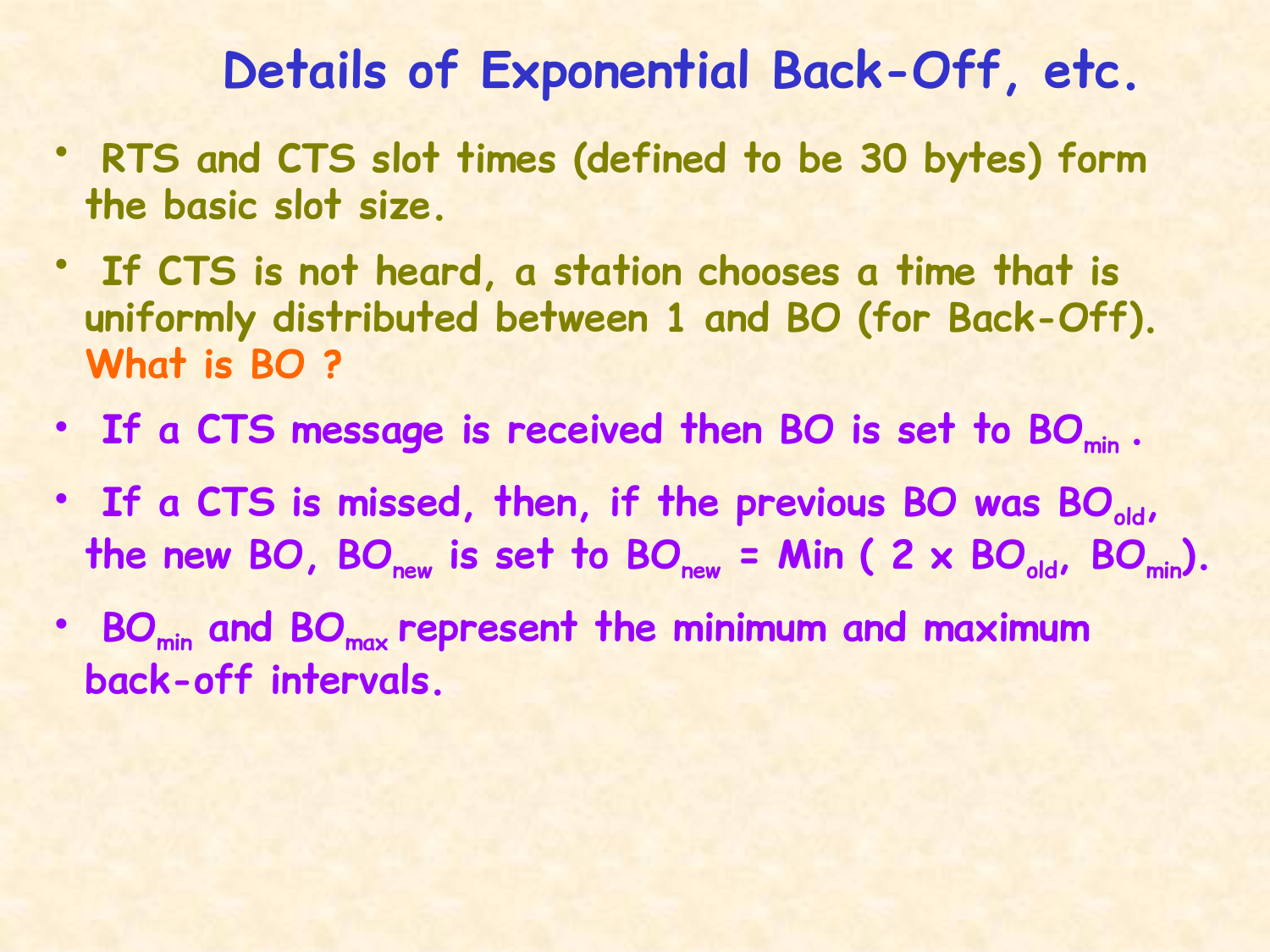

Details of Exponential Back-Off, etc.
 RTS and CTS slot times (defined to be 30 bytes) form the basic slot size.
 If CTS is not heard, a station chooses a time that is uniformly distributed between 1 and BO (for Back-Off). What is BO ?
 If a CTS message is received then BO is set to BOmin .
 If a CTS is missed, then, if the previous BO was BOold, the new BO, BOnew is set to BOnew = Min ( 2 x BOold, BOmin).
 BOmin and BOmax represent the minimum and maximum back-off intervals.